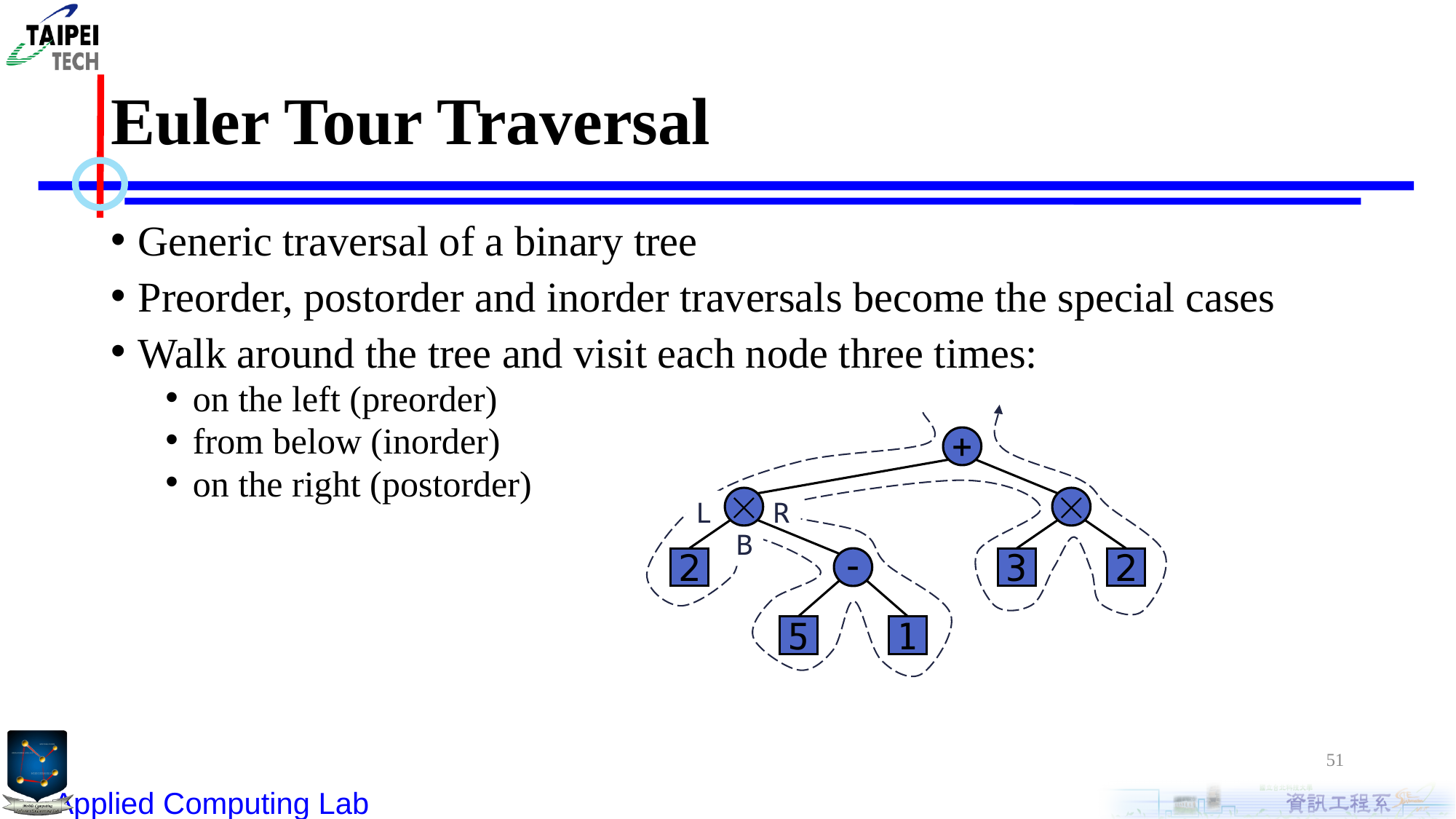

# Euler Tour Traversal
Generic traversal of a binary tree
Preorder, postorder and inorder traversals become the special cases
Walk around the tree and visit each node three times:
on the left (preorder)
from below (inorder)
on the right (postorder)

+
×
×
L
R
B
2
−
3
2
5
1
51